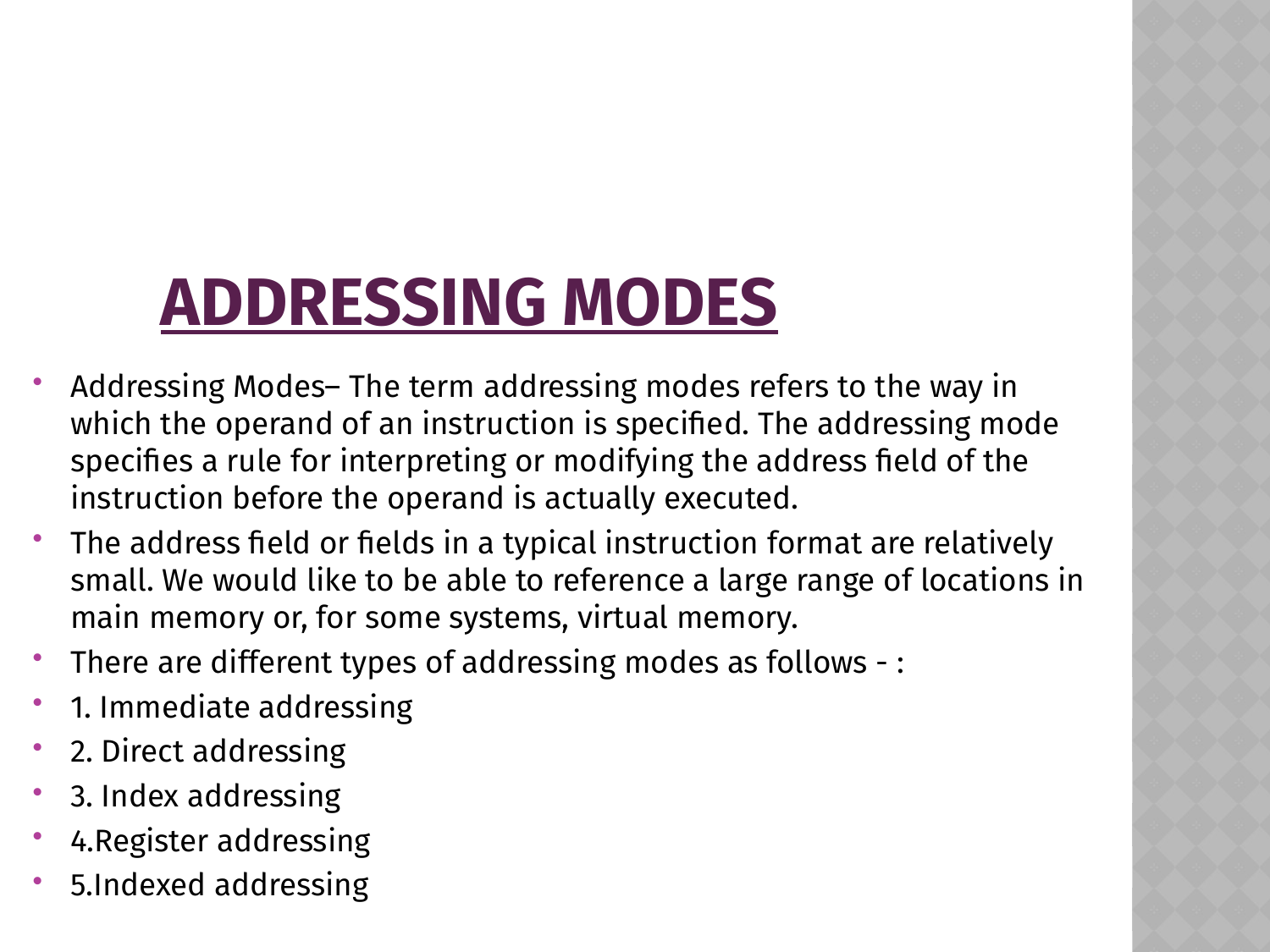

# ADDRESSING MODES
Addressing Modes– The term addressing modes refers to the way in which the operand of an instruction is specified. The addressing mode specifies a rule for interpreting or modifying the address field of the instruction before the operand is actually executed.
The address field or fields in a typical instruction format are relatively small. We would like to be able to reference a large range of locations in main memory or, for some systems, virtual memory.
There are different types of addressing modes as follows - :
1. Immediate addressing
2. Direct addressing
3. Index addressing
4.Register addressing
5.Indexed addressing